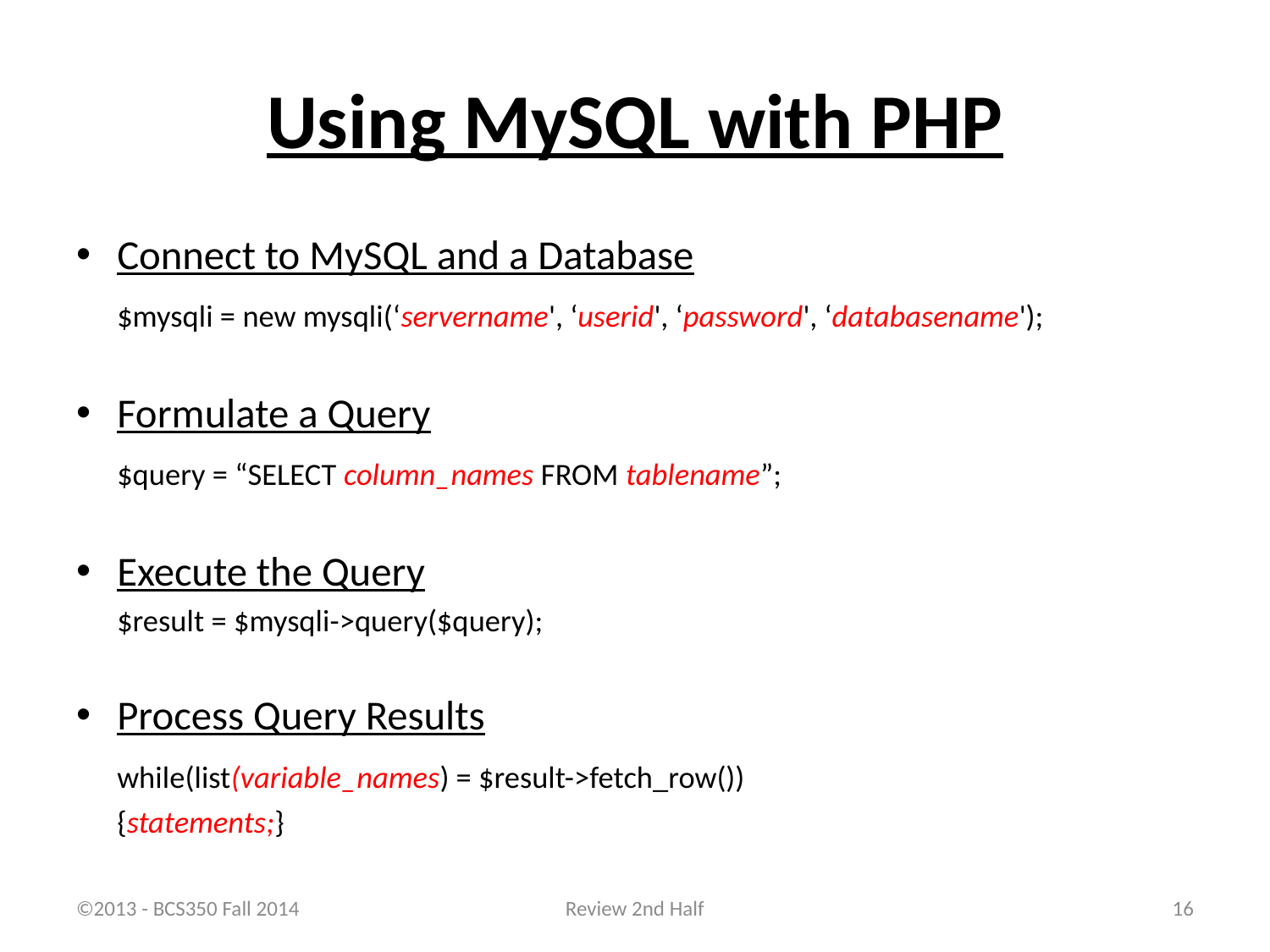

# Using MySQL with PHP
Connect to MySQL and a Database
	$mysqli = new mysqli(‘servername', ‘userid', ‘password', ‘databasename');

Formulate a Query
	$query = “SELECT column_names FROM tablename”;

Execute the Query
	$result = $mysqli->query($query);

Process Query Results
	while(list(variable_names) = $result->fetch_row())
		{statements;}
©2013 - BCS350 Fall 2014
Review 2nd Half
16